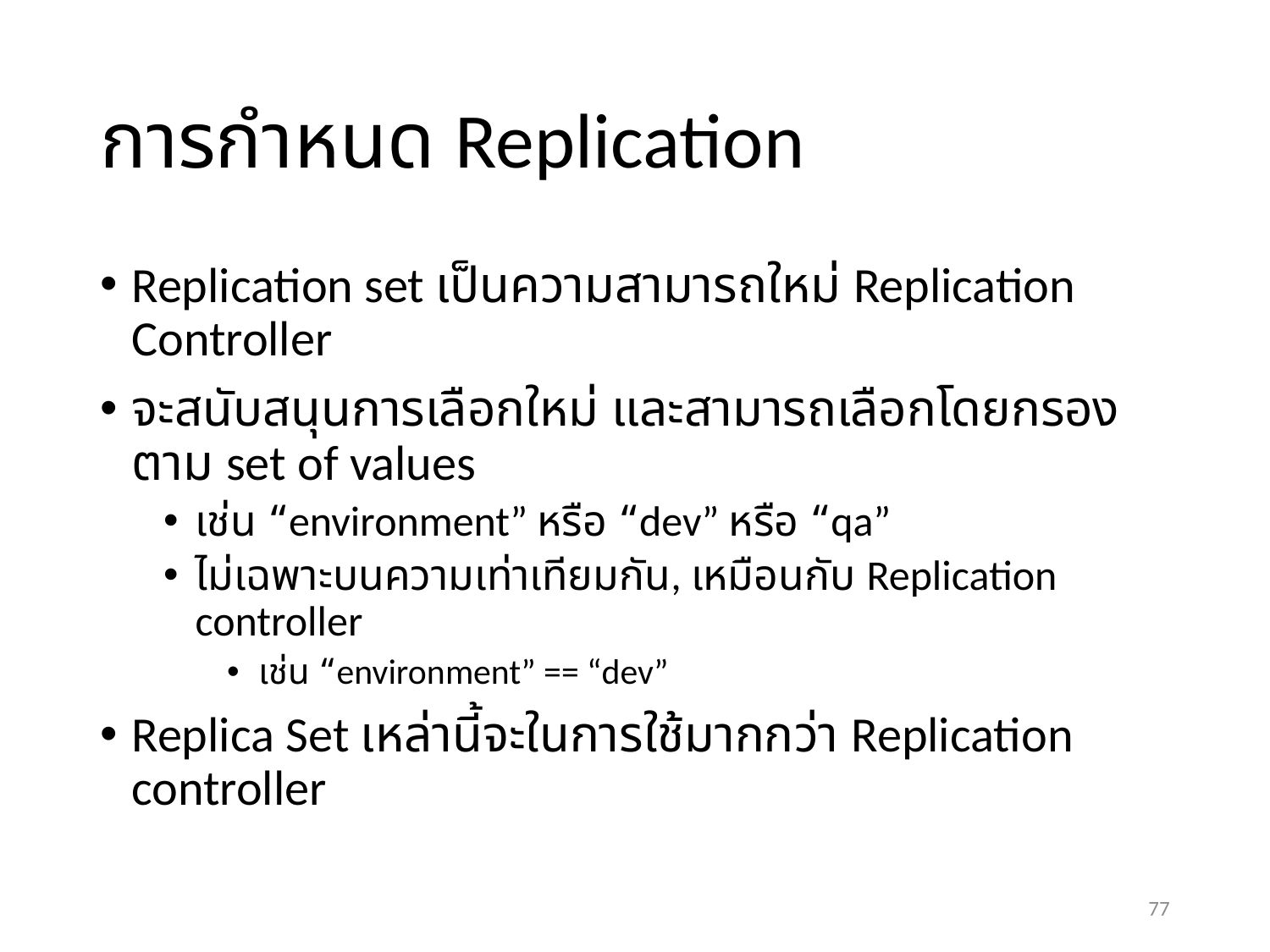

# การกำหนด Replication
Replication set เป็นความสามารถใหม่ Replication Controller
จะสนับสนุนการเลือกใหม่ และสามารถเลือกโดยกรองตาม set of values
เช่น “environment” หรือ “dev” หรือ “qa”
ไม่เฉพาะบนความเท่าเทียมกัน, เหมือนกับ Replication controller
เช่น “environment” == “dev”
Replica Set เหล่านี้จะในการใช้มากกว่า Replication controller
77